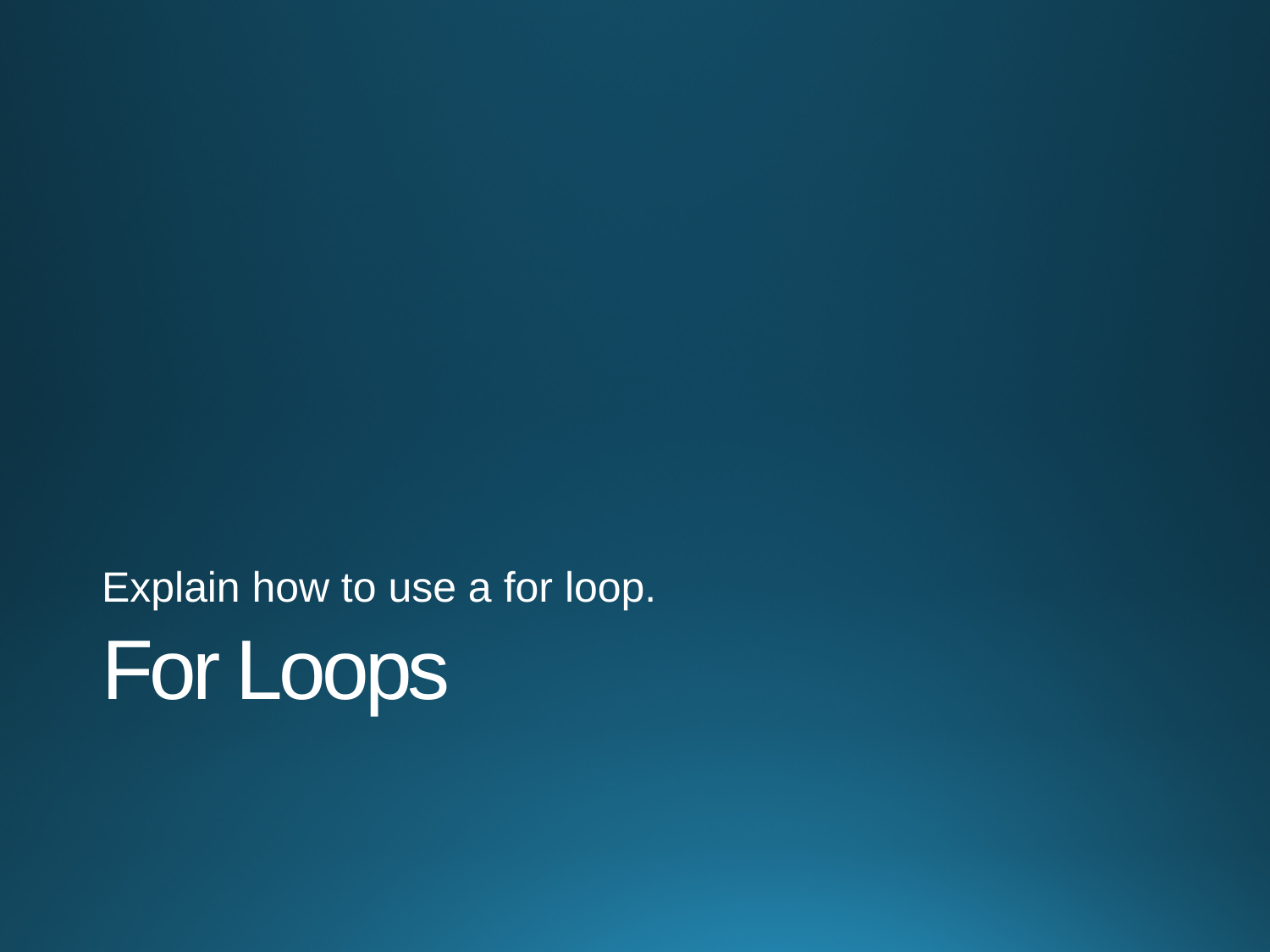

Explain how to use a for loop.
# For Loops